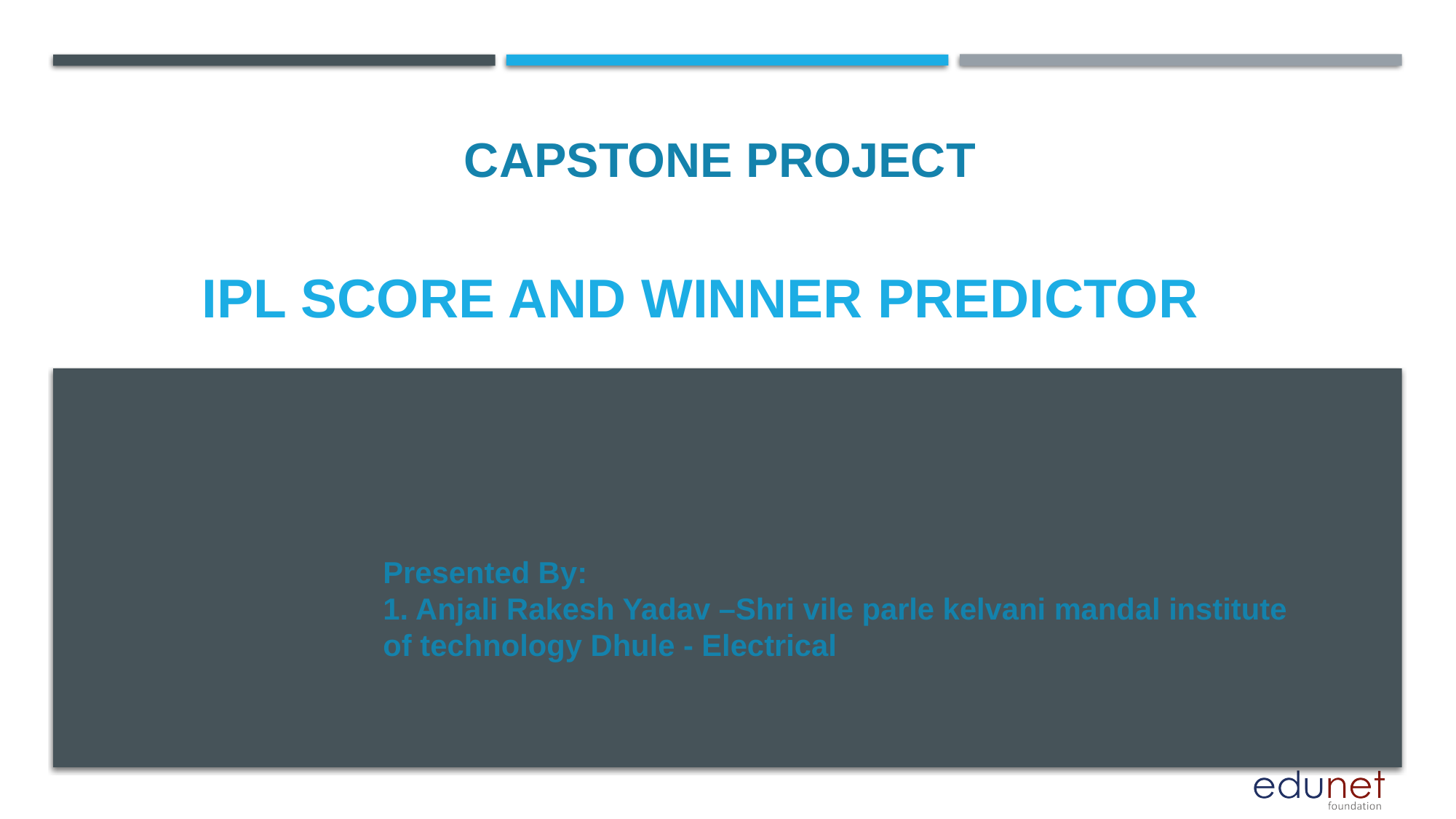

CAPSTONE PROJECT
# IPL SCORE AND WINNER PREDICTOR
Presented By:
1. Anjali Rakesh Yadav –Shri vile parle kelvani mandal institute of technology Dhule - Electrical